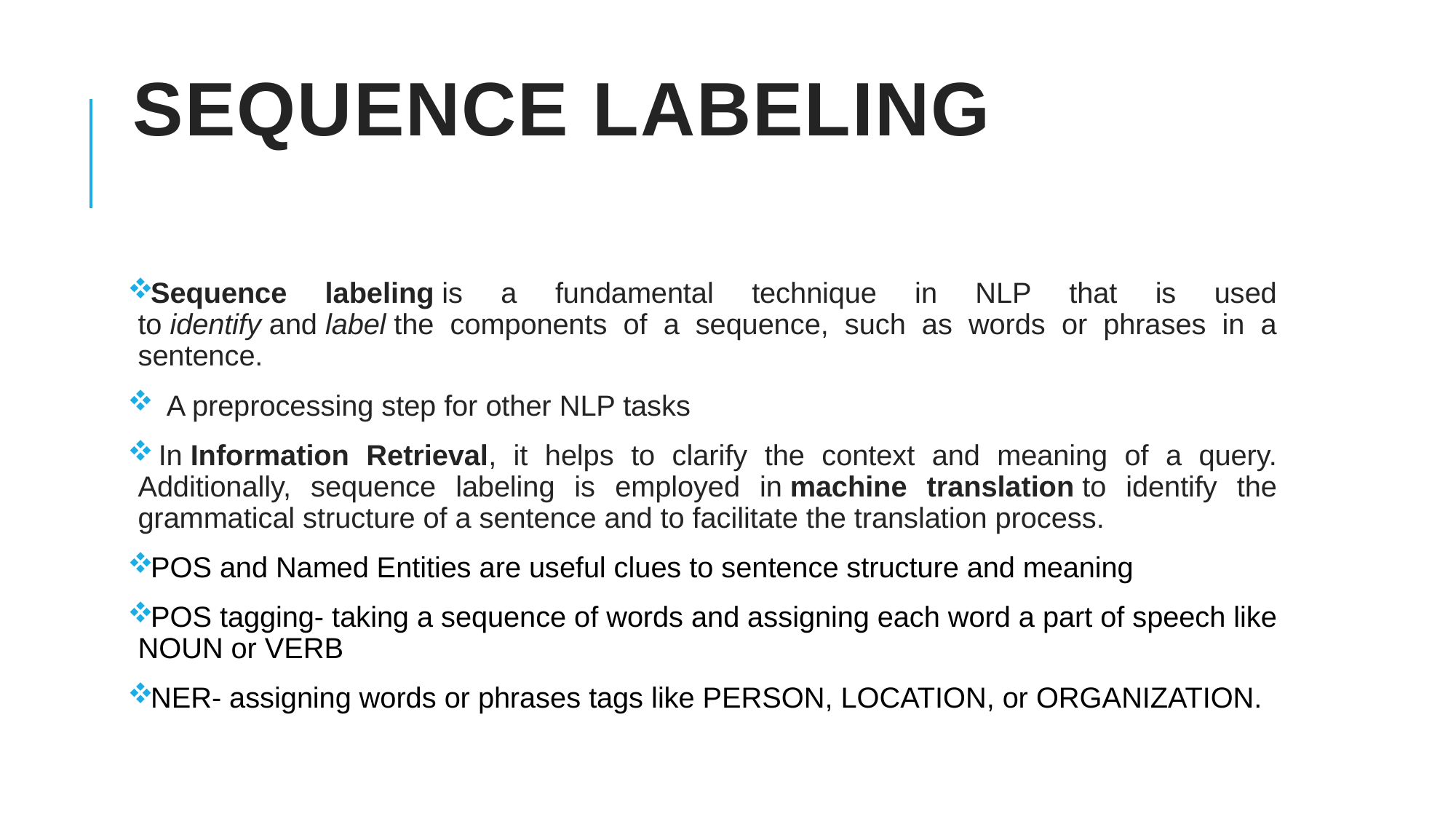

# Sequence Labeling
Sequence labeling is a fundamental technique in NLP that is used to identify and label the components of a sequence, such as words or phrases in a sentence.
  A preprocessing step for other NLP tasks
 In Information Retrieval, it helps to clarify the context and meaning of a query. Additionally, sequence labeling is employed in machine translation to identify the grammatical structure of a sentence and to facilitate the translation process.
POS and Named Entities are useful clues to sentence structure and meaning
POS tagging- taking a sequence of words and assigning each word a part of speech like NOUN or VERB
NER- assigning words or phrases tags like PERSON, LOCATION, or ORGANIZATION.